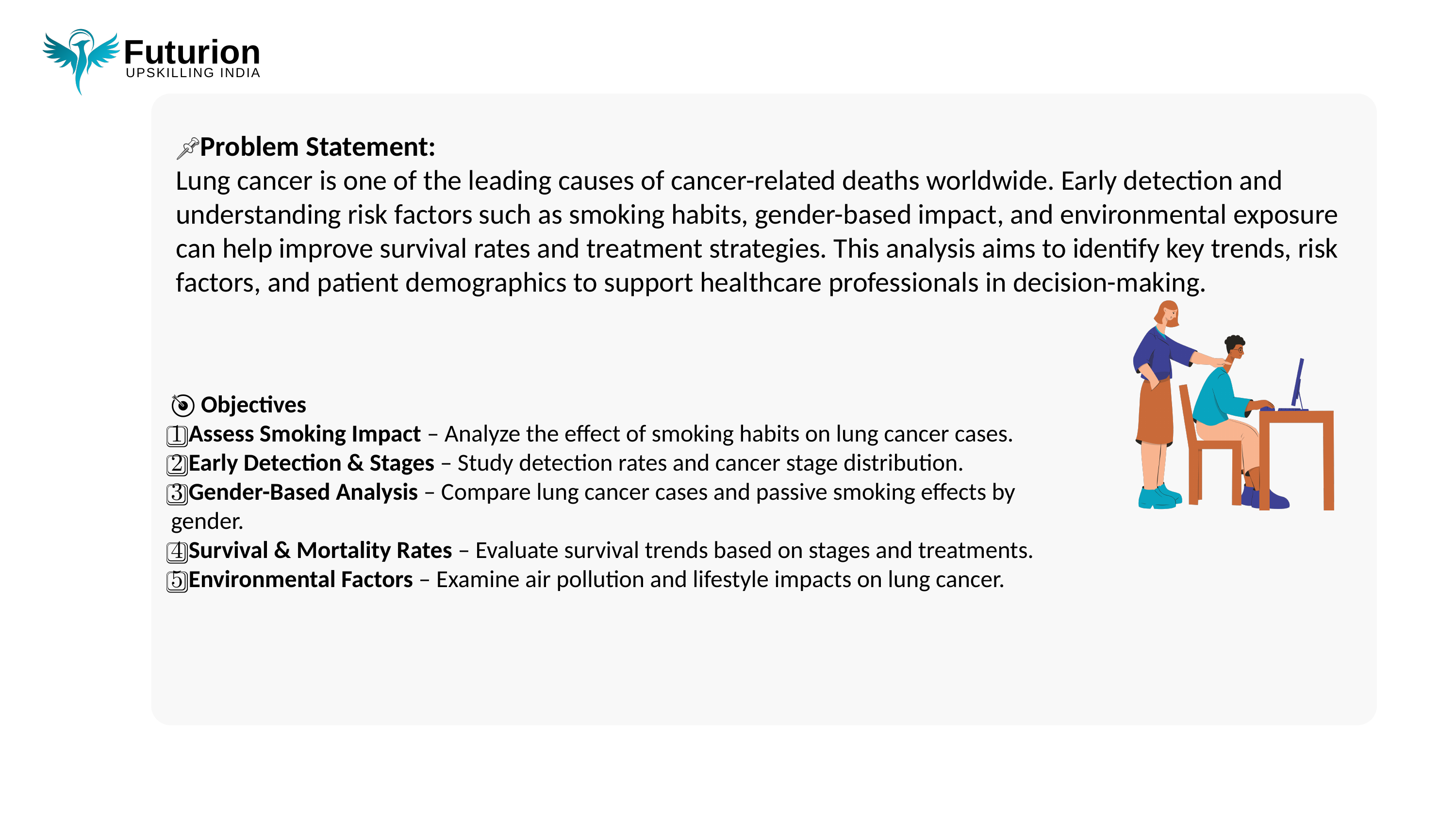

Futurion
UPSKILLING INDIA

📌Problem Statement:
Lung cancer is one of the leading causes of cancer-related deaths worldwide. Early detection and understanding risk factors such as smoking habits, gender-based impact, and environmental exposure can help improve survival rates and treatment strategies. This analysis aims to identify key trends, risk factors, and patient demographics to support healthcare professionals in decision-making.

🎯 Objectives
1️⃣ Assess Smoking Impact – Analyze the effect of smoking habits on lung cancer cases.
2️⃣ Early Detection & Stages – Study detection rates and cancer stage distribution.
3️⃣ Gender-Based Analysis – Compare lung cancer cases and passive smoking effects by gender.
4️⃣ Survival & Mortality Rates – Evaluate survival trends based on stages and treatments.
5️⃣ Environmental Factors – Examine air pollution and lifestyle impacts on lung cancer.

03